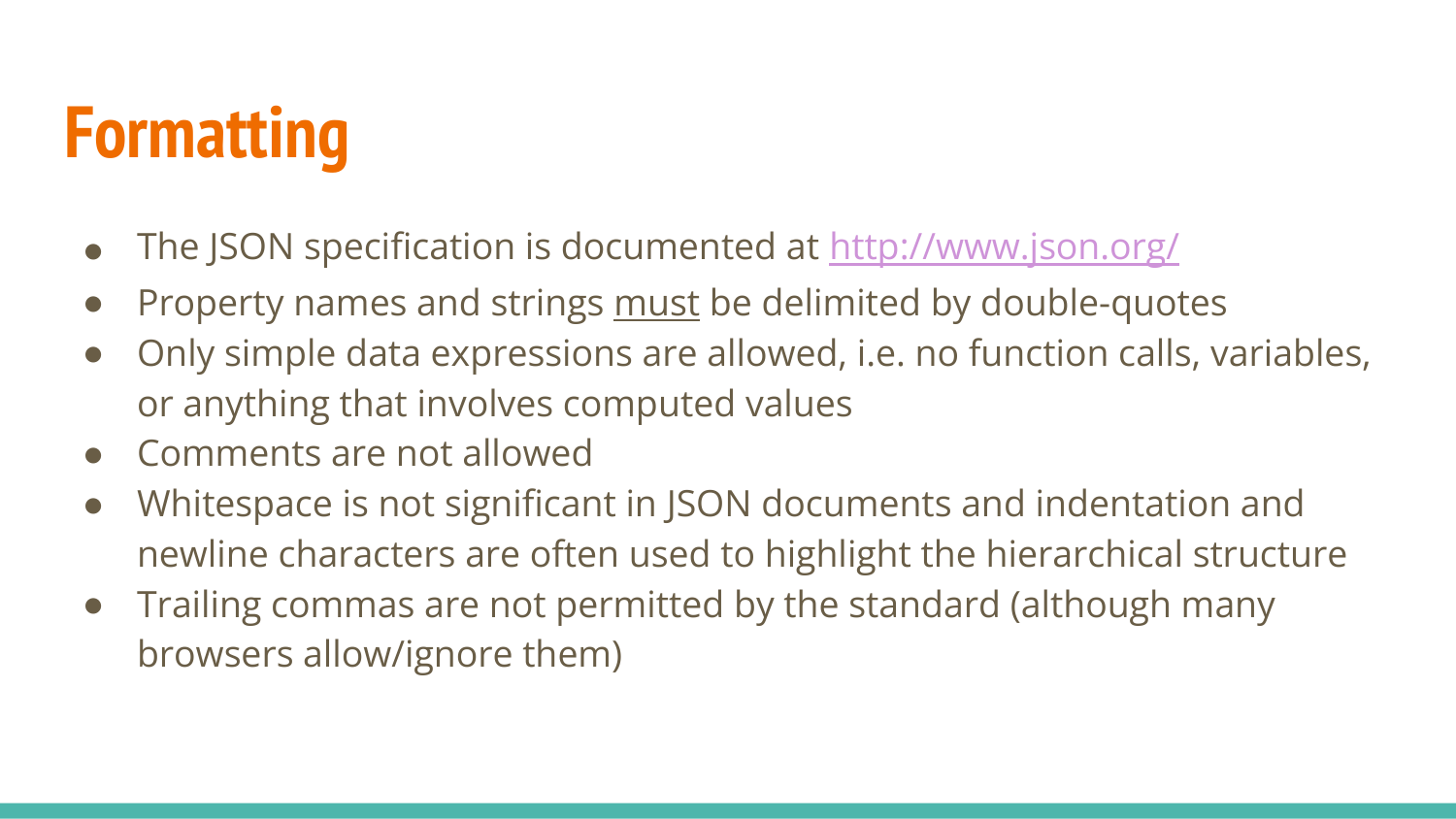

# Formatting
The JSON specification is documented at http://www.json.org/
Property names and strings must be delimited by double-quotes
Only simple data expressions are allowed, i.e. no function calls, variables, or anything that involves computed values
Comments are not allowed
Whitespace is not significant in JSON documents and indentation and newline characters are often used to highlight the hierarchical structure
Trailing commas are not permitted by the standard (although many browsers allow/ignore them)